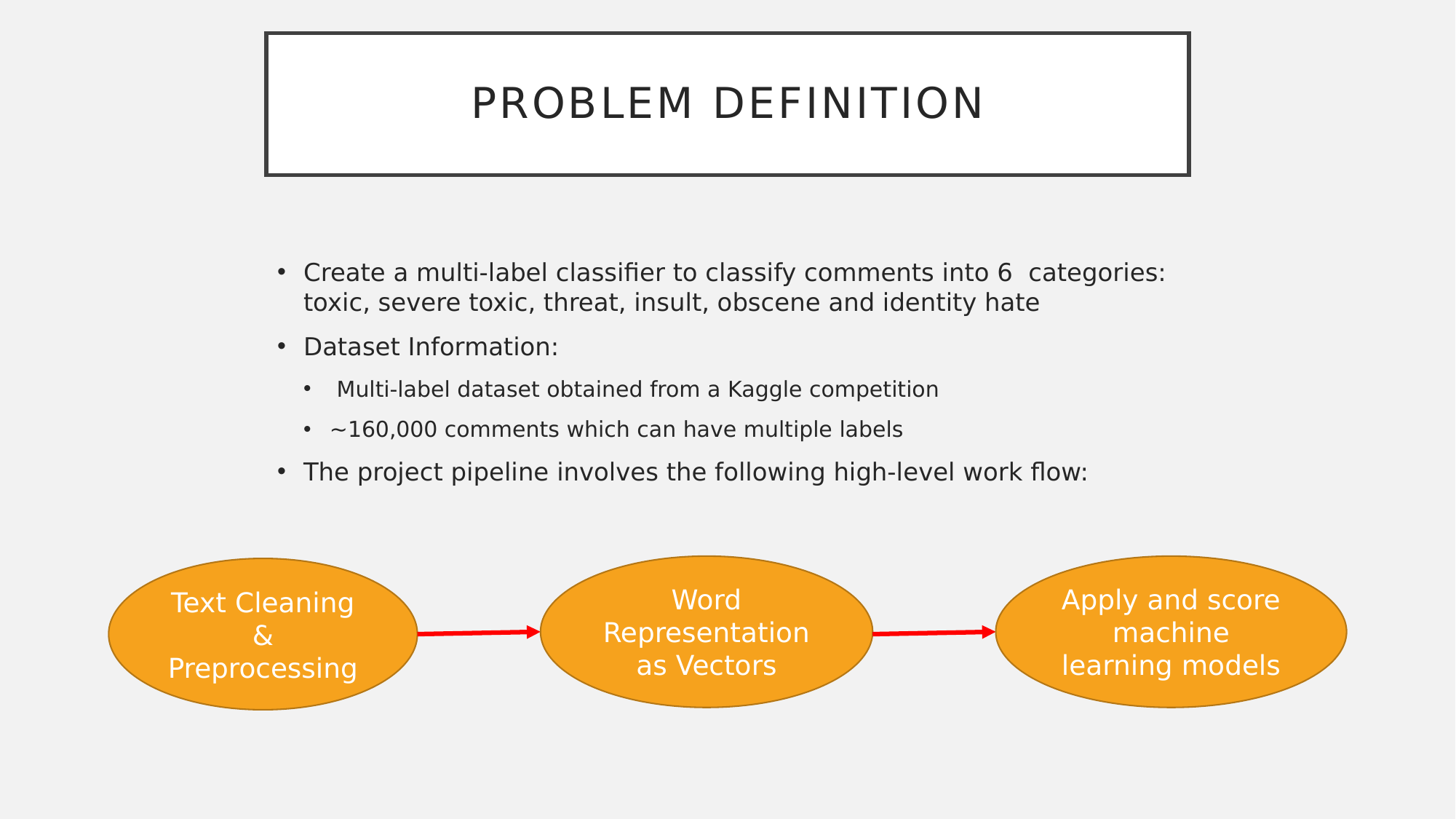

Problem Definition
Create a multi-label classifier to classify comments into 6  categories: toxic, severe toxic, threat, insult, obscene and identity hate
Dataset Information:
 Multi-label dataset obtained from a Kaggle competition
~160,000 comments which can have multiple labels
The project pipeline involves the following high-level work flow:
Word Representation as Vectors
Apply and score machine learning models
Text Cleaning & Preprocessing